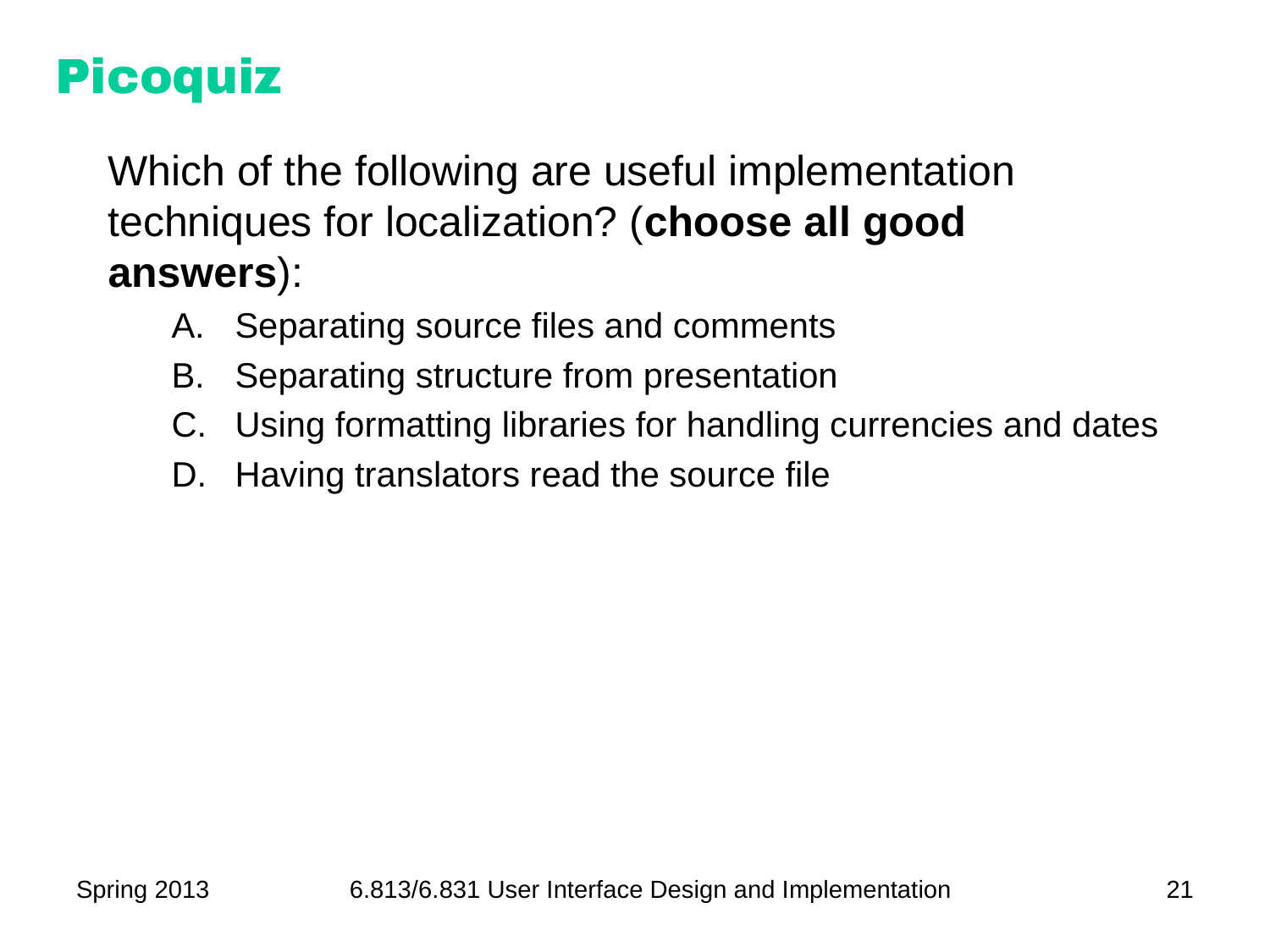

# Picoquiz
Which of the following are useful implementation techniques for localization? (choose all good answers):
Separating source files and comments
Separating structure from presentation
Using formatting libraries for handling currencies and dates
Having translators read the source file

Spring 2013
6.813/6.831 User Interface Design and Implementation
21